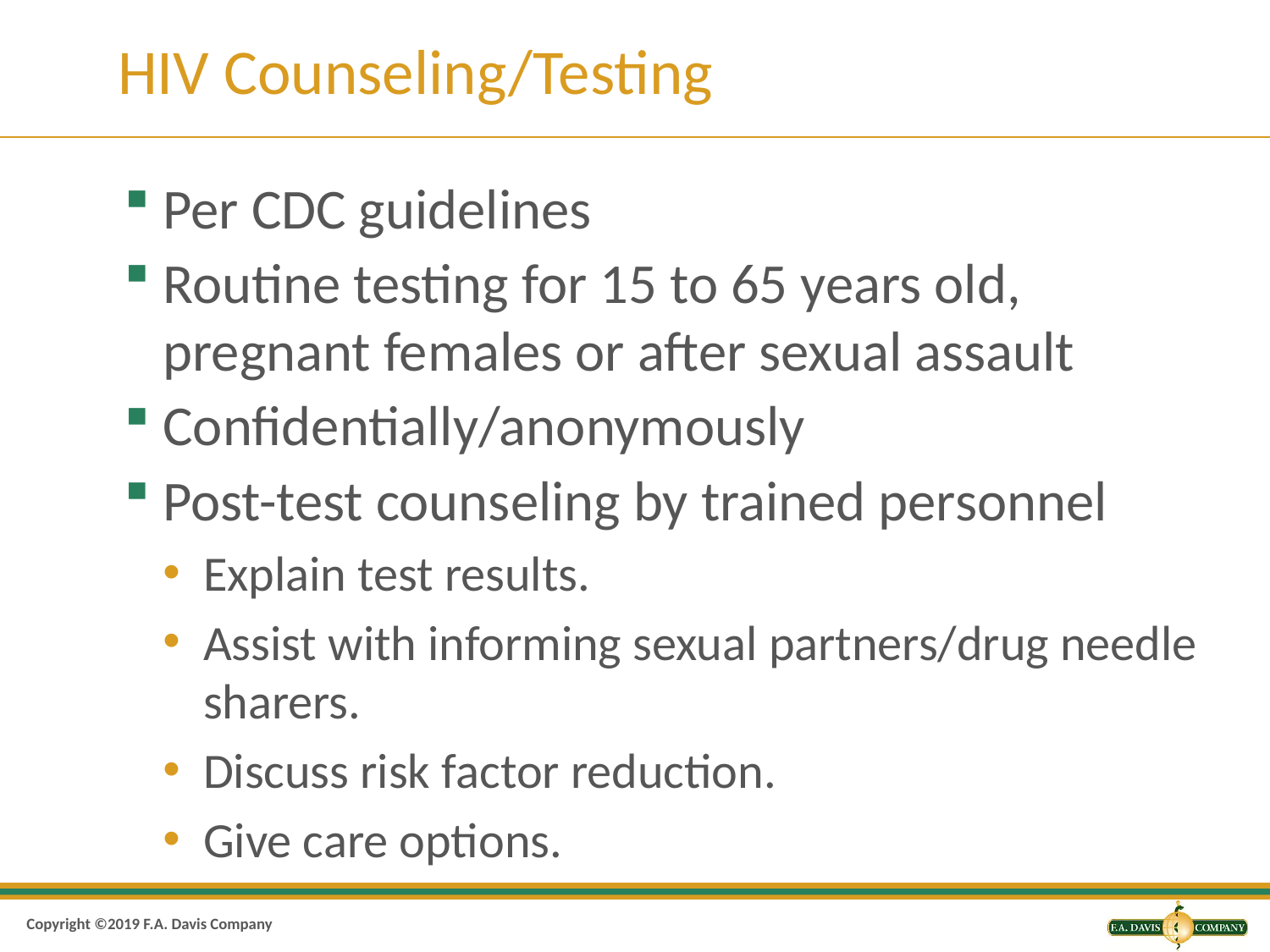

# HIV Counseling/Testing
Per CDC guidelines
Routine testing for 15 to 65 years old, pregnant females or after sexual assault
Confidentially/anonymously
Post-test counseling by trained personnel
Explain test results.
Assist with informing sexual partners/drug needle sharers.
Discuss risk factor reduction.
Give care options.